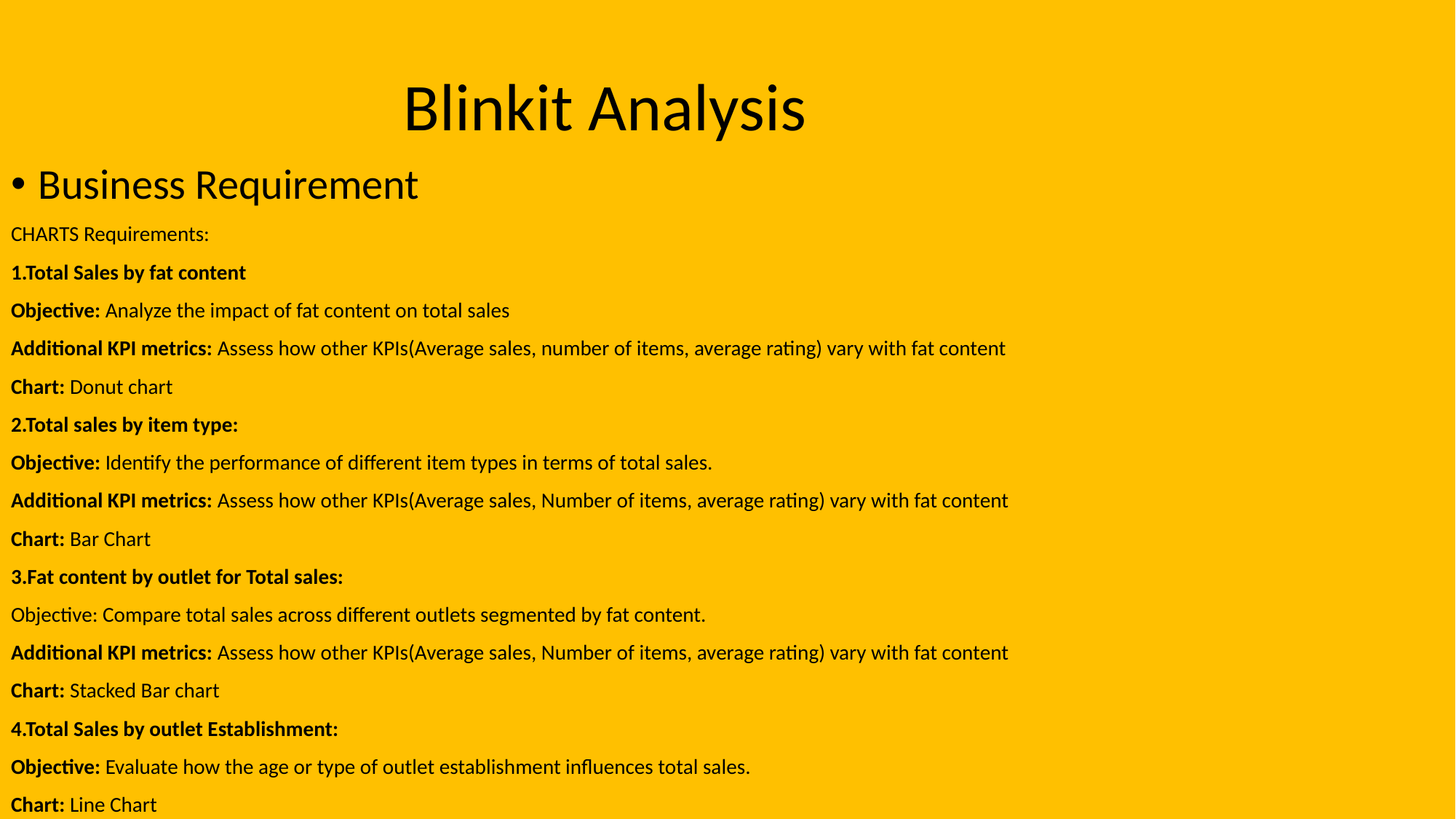

# Blinkit Analysis
Business Requirement
CHARTS Requirements:
1.Total Sales by fat content
Objective: Analyze the impact of fat content on total sales
Additional KPI metrics: Assess how other KPIs(Average sales, number of items, average rating) vary with fat content
Chart: Donut chart
2.Total sales by item type:
Objective: Identify the performance of different item types in terms of total sales.
Additional KPI metrics: Assess how other KPIs(Average sales, Number of items, average rating) vary with fat content
Chart: Bar Chart
3.Fat content by outlet for Total sales:
Objective: Compare total sales across different outlets segmented by fat content.
Additional KPI metrics: Assess how other KPIs(Average sales, Number of items, average rating) vary with fat content
Chart: Stacked Bar chart
4.Total Sales by outlet Establishment:
Objective: Evaluate how the age or type of outlet establishment influences total sales.
Chart: Line Chart